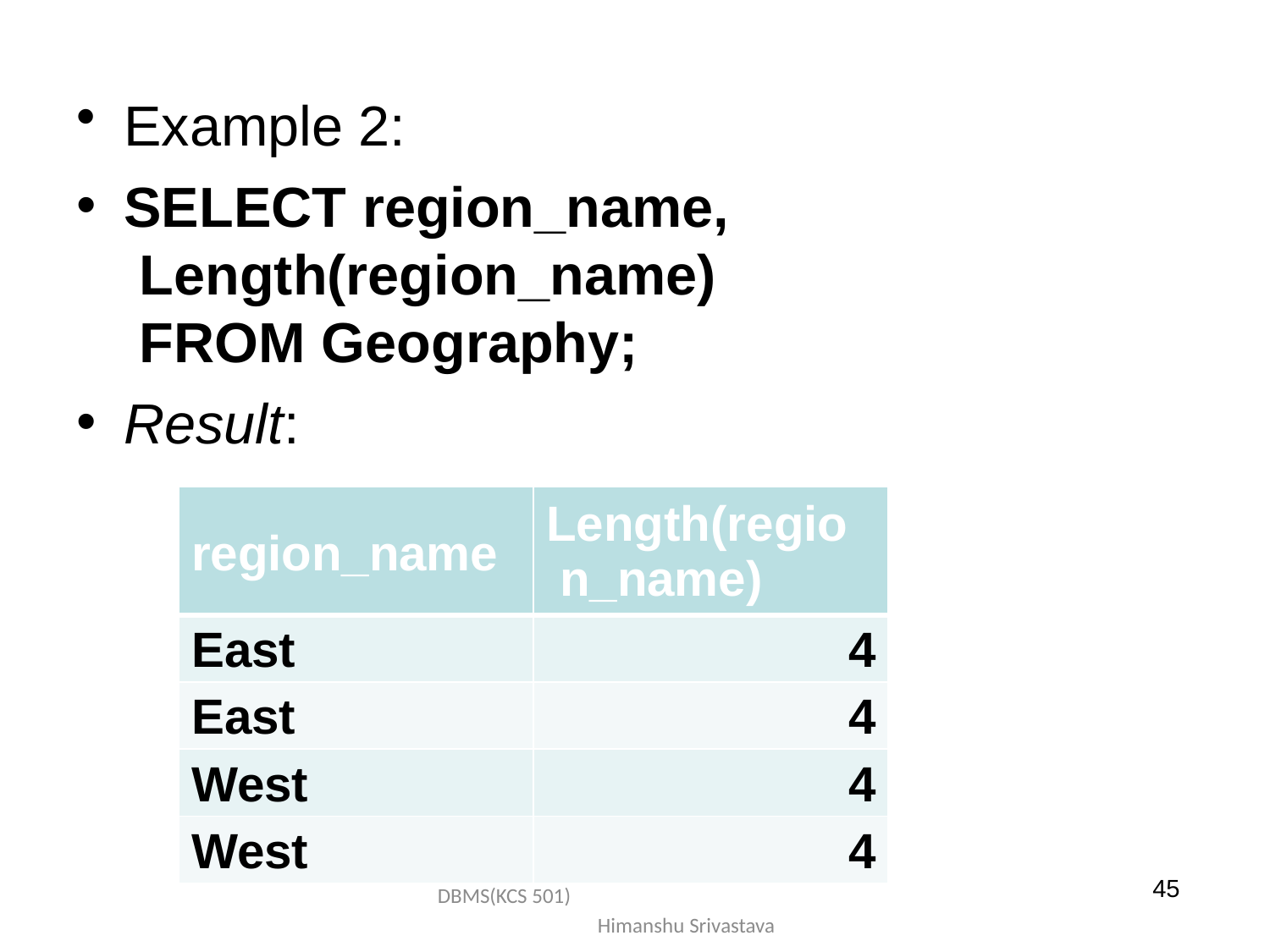

Example 2:
SELECT region_name,  Length(region_name)  FROM Geography;
Result:
| region\_name | Length(regio n\_name) |
| --- | --- |
| East | 4 |
| East | 4 |
| West | 4 |
| West | 4 |
45
DBMS(KCS 501)                                                                            Himanshu Srivastava